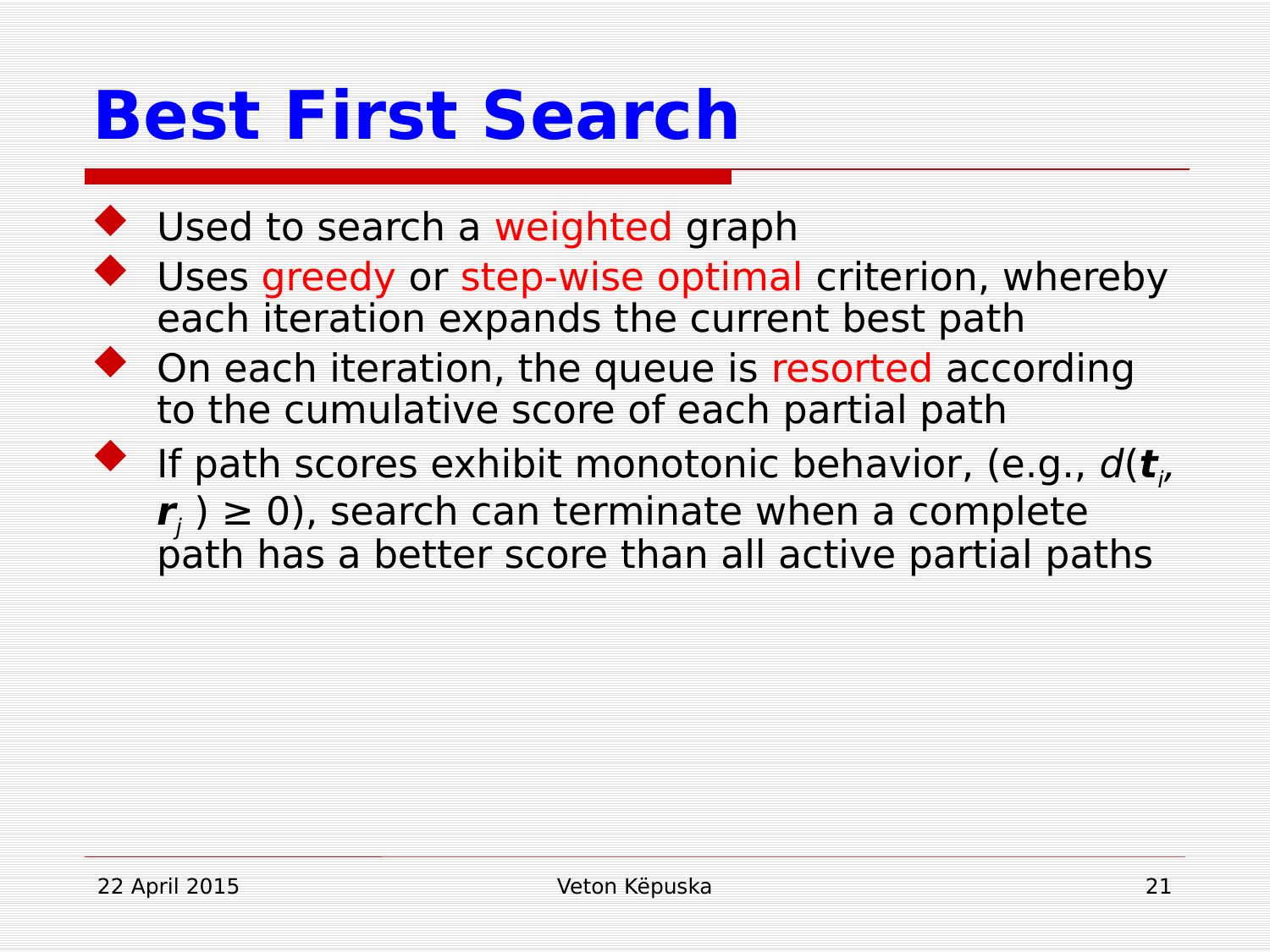

# Best First Search
Used to search a weighted graph
Uses greedy or step-wise optimal criterion, whereby each iteration expands the current best path
On each iteration, the queue is resorted according to the cumulative score of each partial path
If path scores exhibit monotonic behavior, (e.g., d(ti, rj ) ≥ 0), search can terminate when a complete path has a better score than all active partial paths
22 April 2015
Veton Këpuska
21